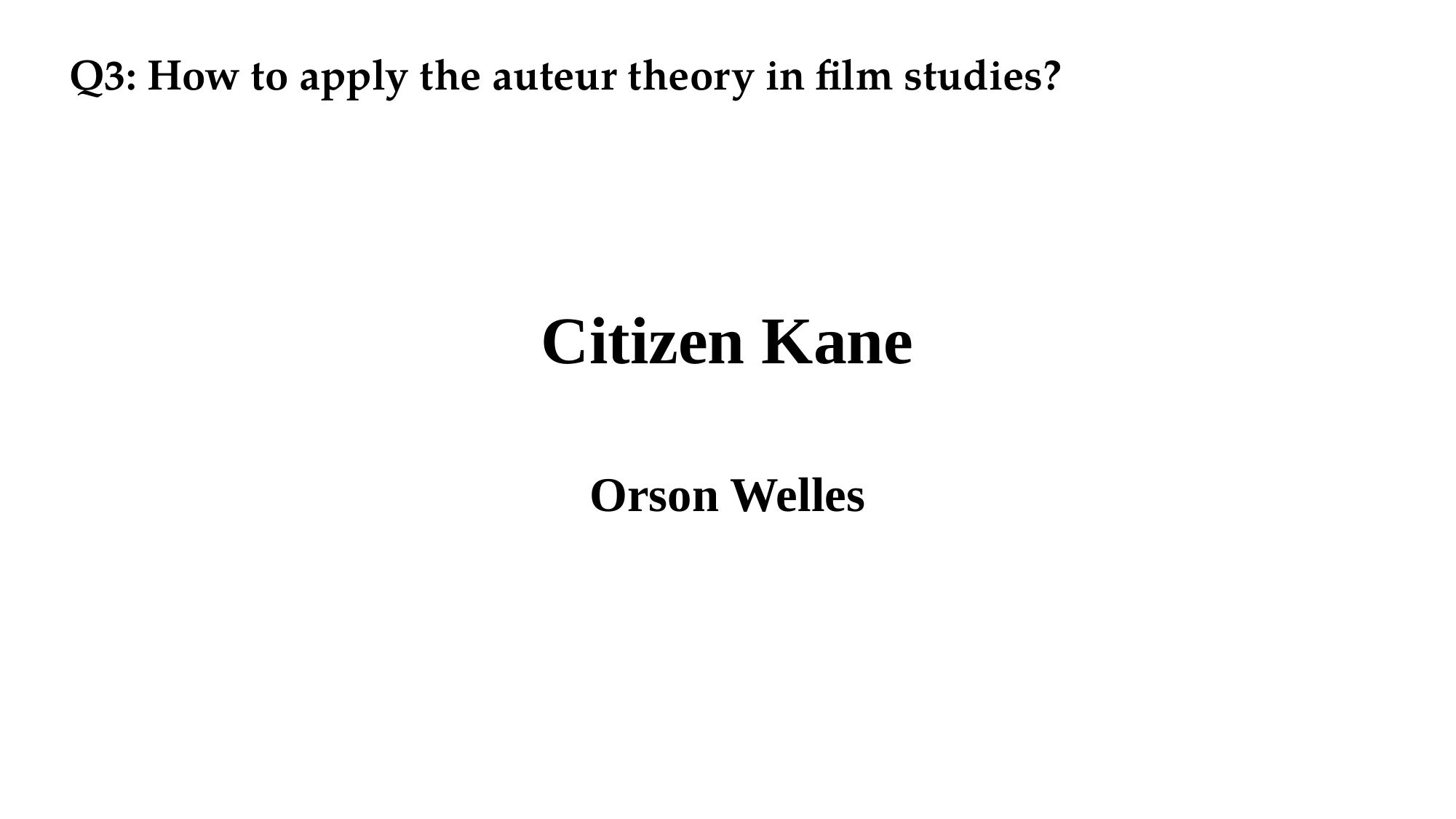

Q3: How to apply the auteur theory in film studies?
# Citizen Kane
Orson Welles